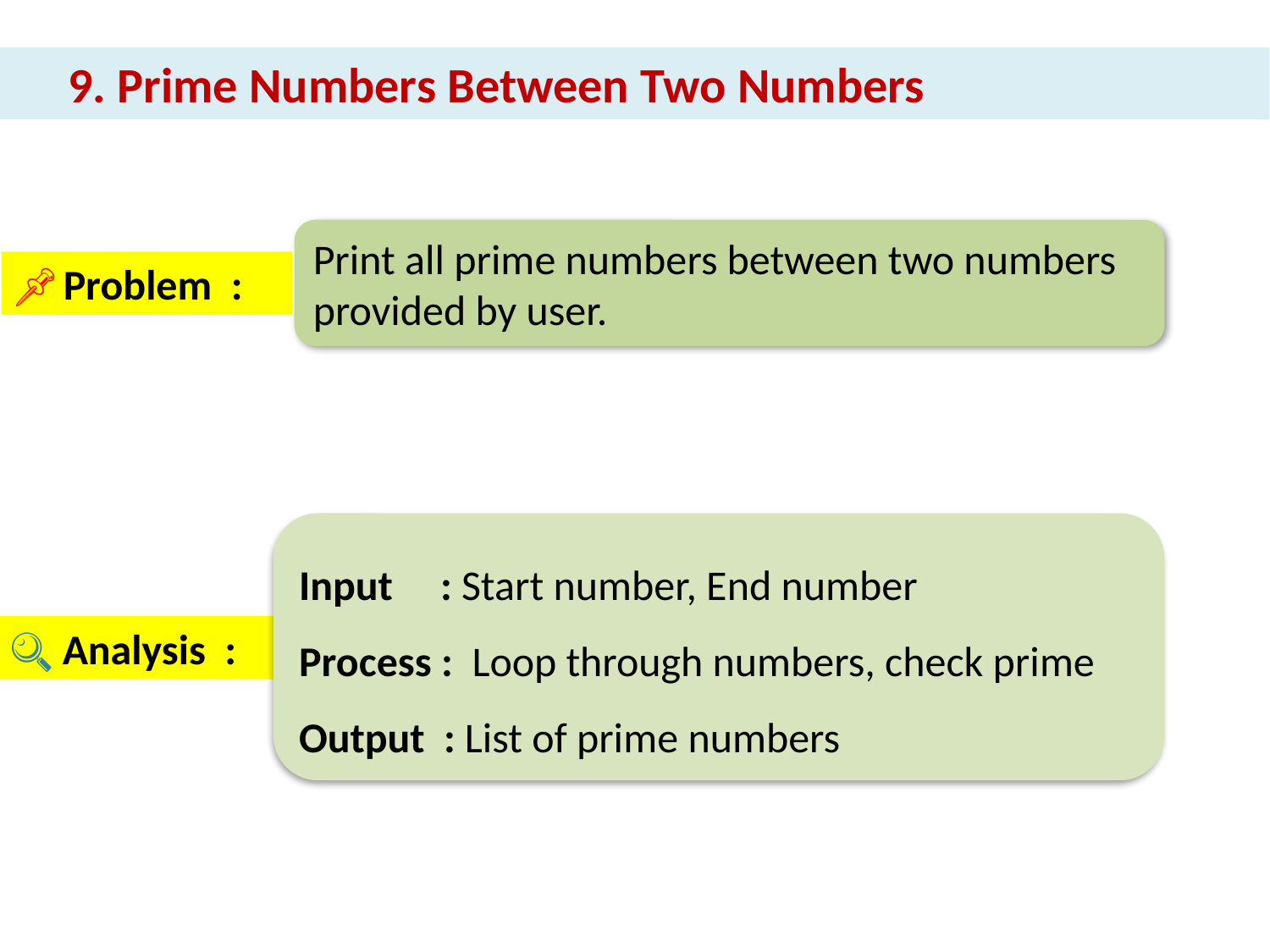

9. Prime Numbers Between Two Numbers
Print all prime numbers between two numbers provided by user.
📌 Problem  :
Input     : Start number, End number
Process :  Loop through numbers, check prime
Output  : List of prime numbers
🔍 Analysis  :